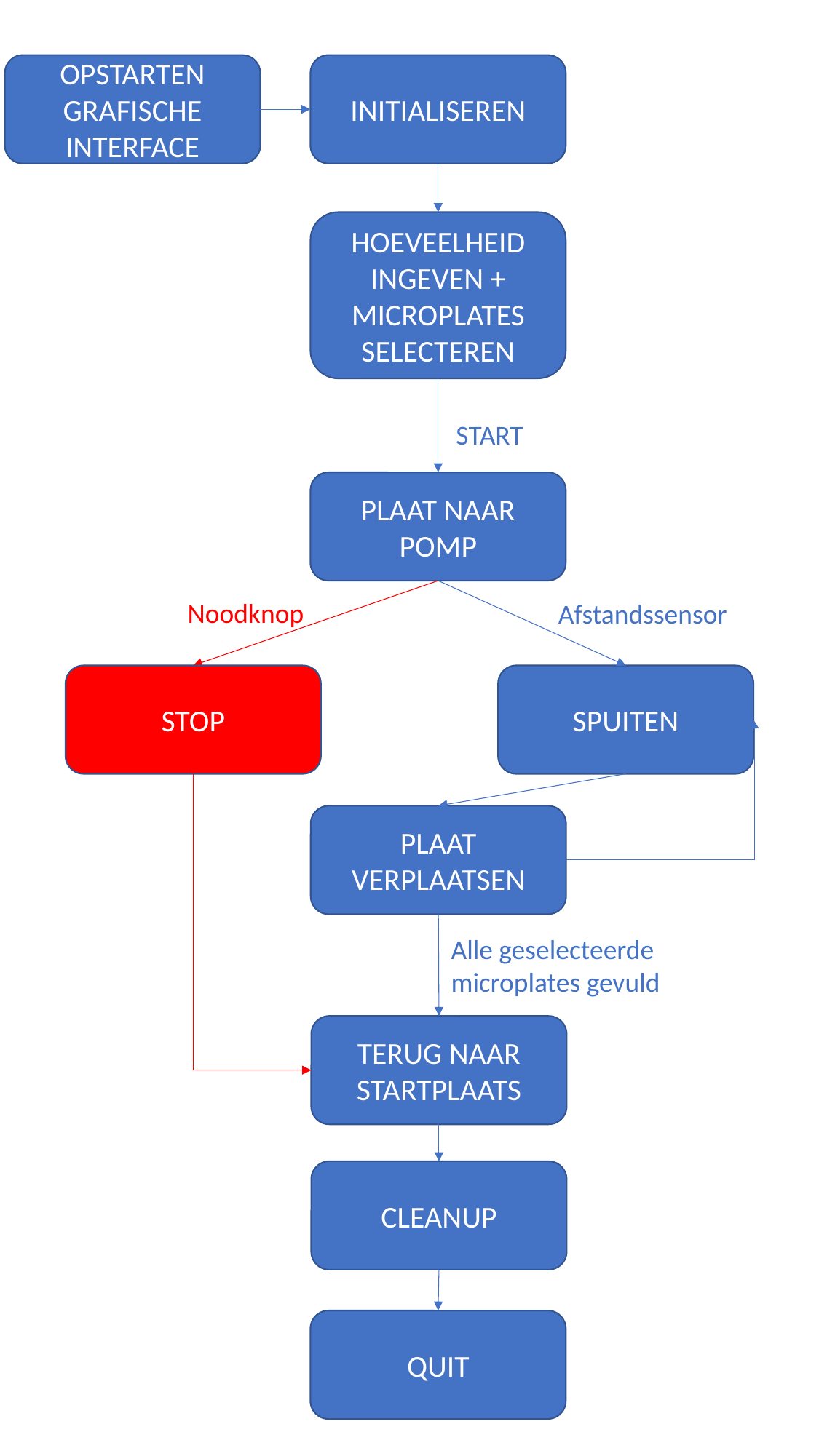

OPSTARTEN GRAFISCHE INTERFACE
INITIALISEREN
HOEVEELHEID INGEVEN + MICROPLATES SELECTEREN
START
PLAAT NAAR POMP
Noodknop
Afstandssensor
STOP
SPUITEN
PLAAT VERPLAATSEN
Alle geselecteerde
microplates gevuld
TERUG NAAR STARTPLAATS
CLEANUP
QUIT